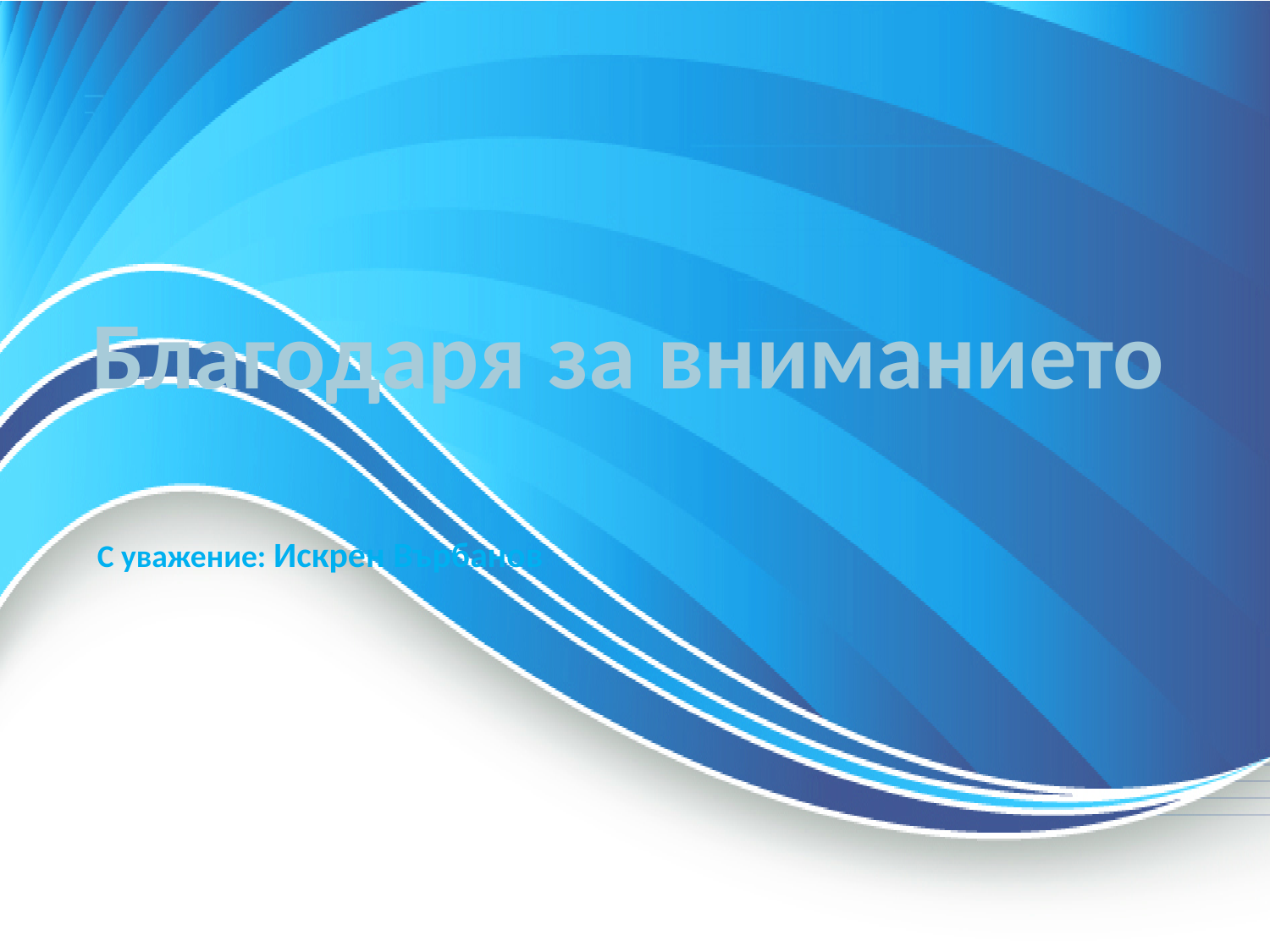

Благодаря за вниманието
С уважение: Искрен Върбанов